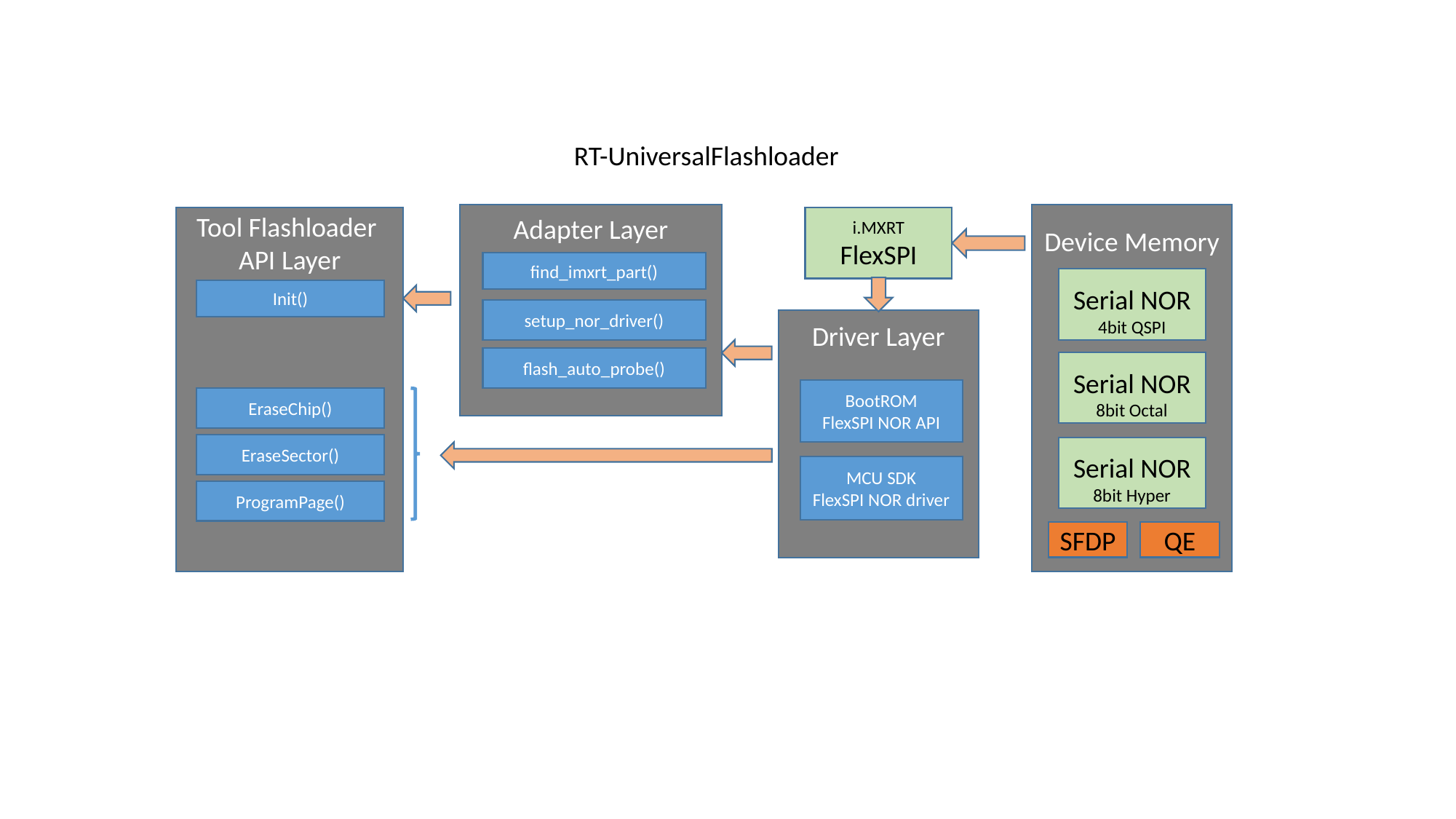

RT-UniversalFlashloader

Adapter Layer

Device Memory

Tool Flashloader
API Layer

i.MXRT
FlexSPI

find_imxrt_part()

Serial NOR
4bit QSPI

Init()

setup_nor_driver()

Driver Layer

flash_auto_probe()

Serial NOR
8bit Octal

BootROM
FlexSPI NOR API
EraseChip()

EraseSector()

Serial NOR
8bit Hyper

MCU SDK
FlexSPI NOR driver
ProgramPage()
SFDP
QE